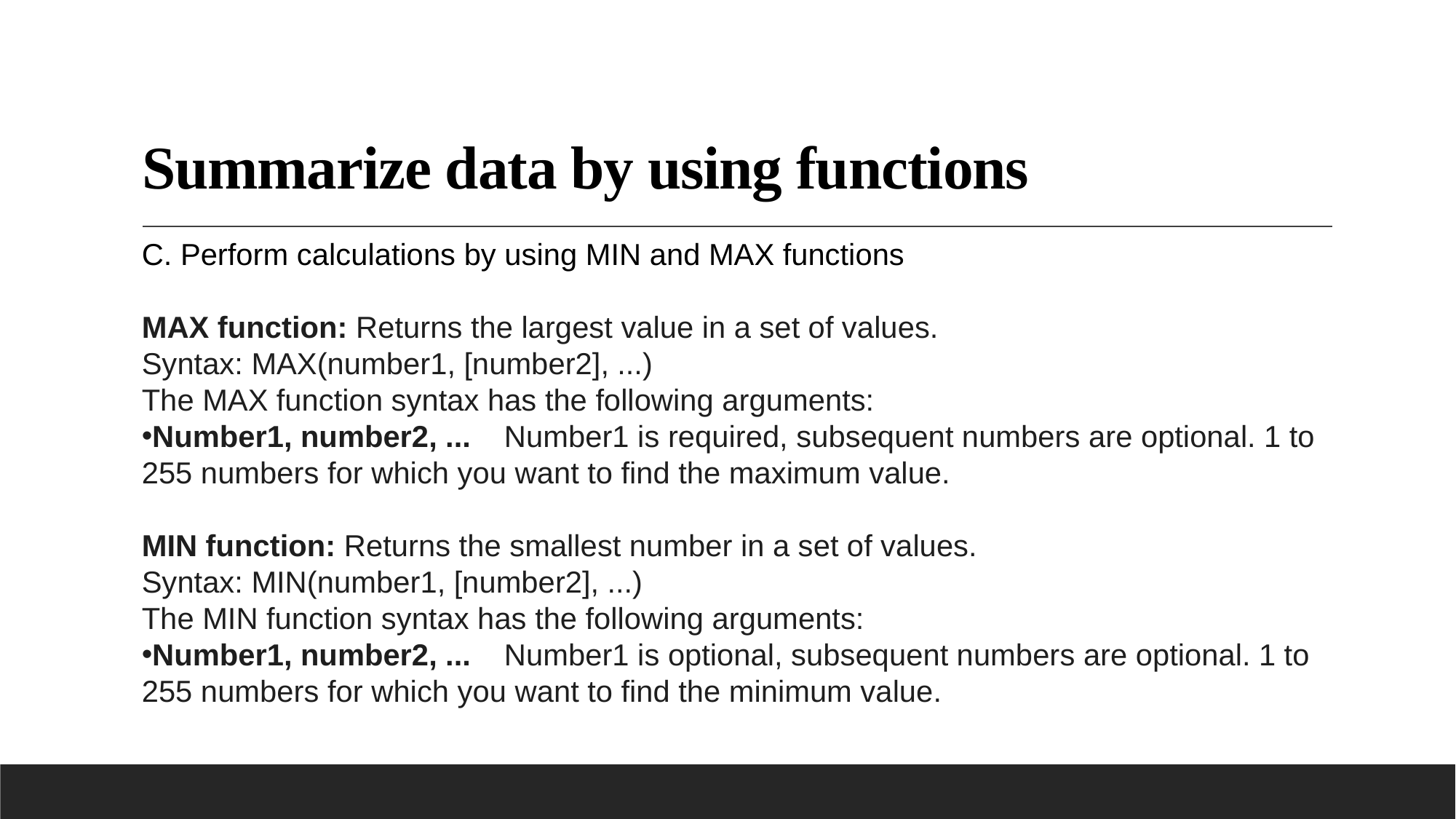

# Summarize data by using functions
C. Perform calculations by using MIN and MAX functions

MAX function: Returns the largest value in a set of values.
Syntax: MAX(number1, [number2], ...)
The MAX function syntax has the following arguments:
Number1, number2, ...    Number1 is required, subsequent numbers are optional. 1 to 255 numbers for which you want to find the maximum value.

MIN function: Returns the smallest number in a set of values.
Syntax: MIN(number1, [number2], ...)
The MIN function syntax has the following arguments:
Number1, number2, ...    Number1 is optional, subsequent numbers are optional. 1 to 255 numbers for which you want to find the minimum value.